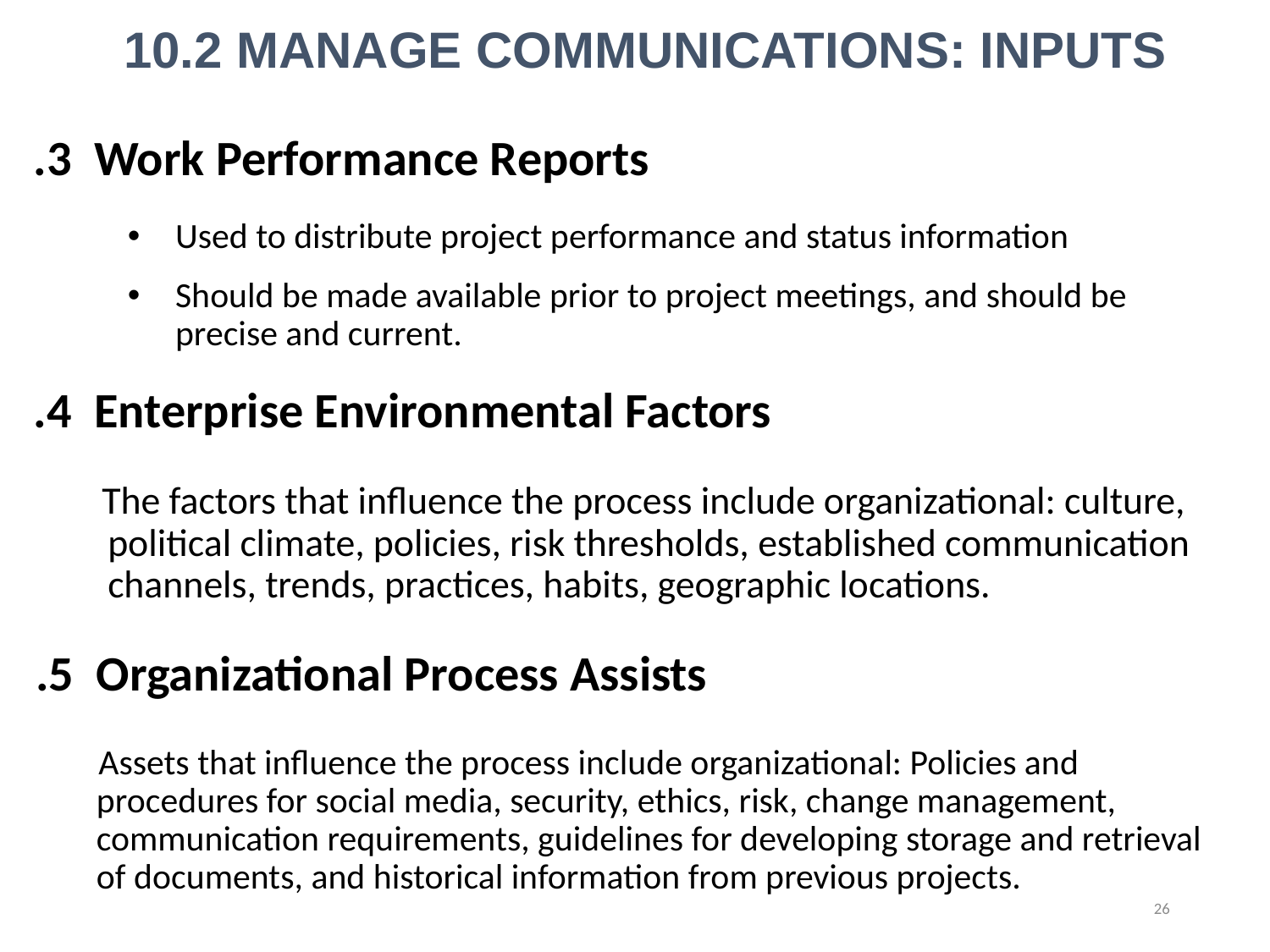

# 10.2 MANAGE COMMUNICATIONS: INPUTS
.3  Work Performance Reports
Used to distribute project performance and status information
Should be made available prior to project meetings, and should be precise and current.
.4  Enterprise Environmental Factors
  The factors that influence the process include organizational: culture, political climate, policies, risk thresholds, established communication channels, trends, practices, habits, geographic locations.
.5  Organizational Process Assists
Assets that influence the process include organizational: Policies and procedures for social media, security, ethics, risk, change management, communication requirements, guidelines for developing storage and retrieval of documents, and historical information from previous projects.

26